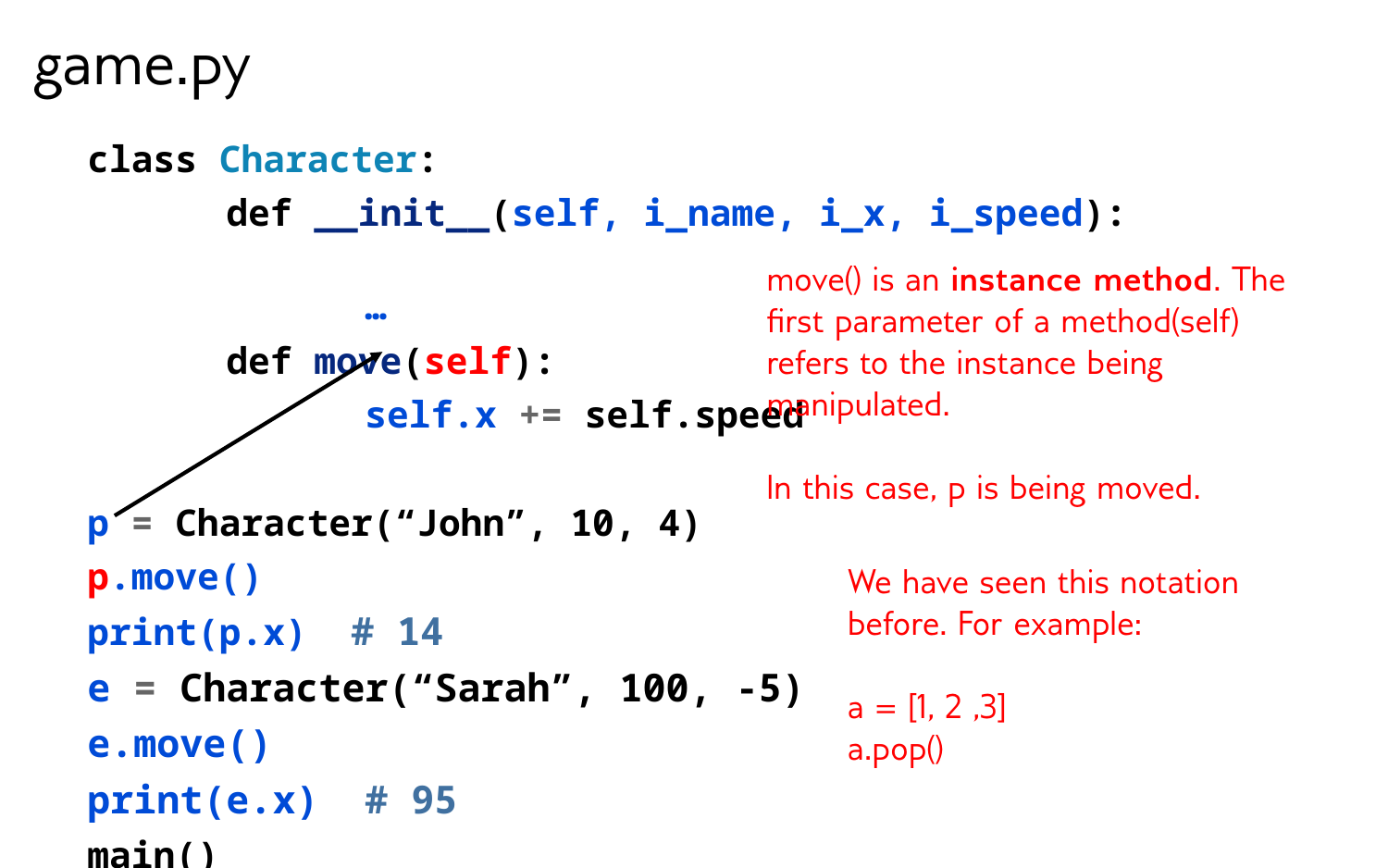

# game.py
class Character:
	def __init__(self, i_name, i_x, i_speed):
		…
	def move(self):
		self.x += self.speed

p = Character(“John”, 10, 4)
p.move()
print(p.x)  # 14
e = Character(“Sarah”, 100, -5)
e.move()
print(e.x)  # 95
main()
move() is an instance method. The first parameter of a method(self) refers to the instance being manipulated.

In this case, p is being moved.
We have seen this notation before. For example:

a = [1, 2 ,3]
a.pop()